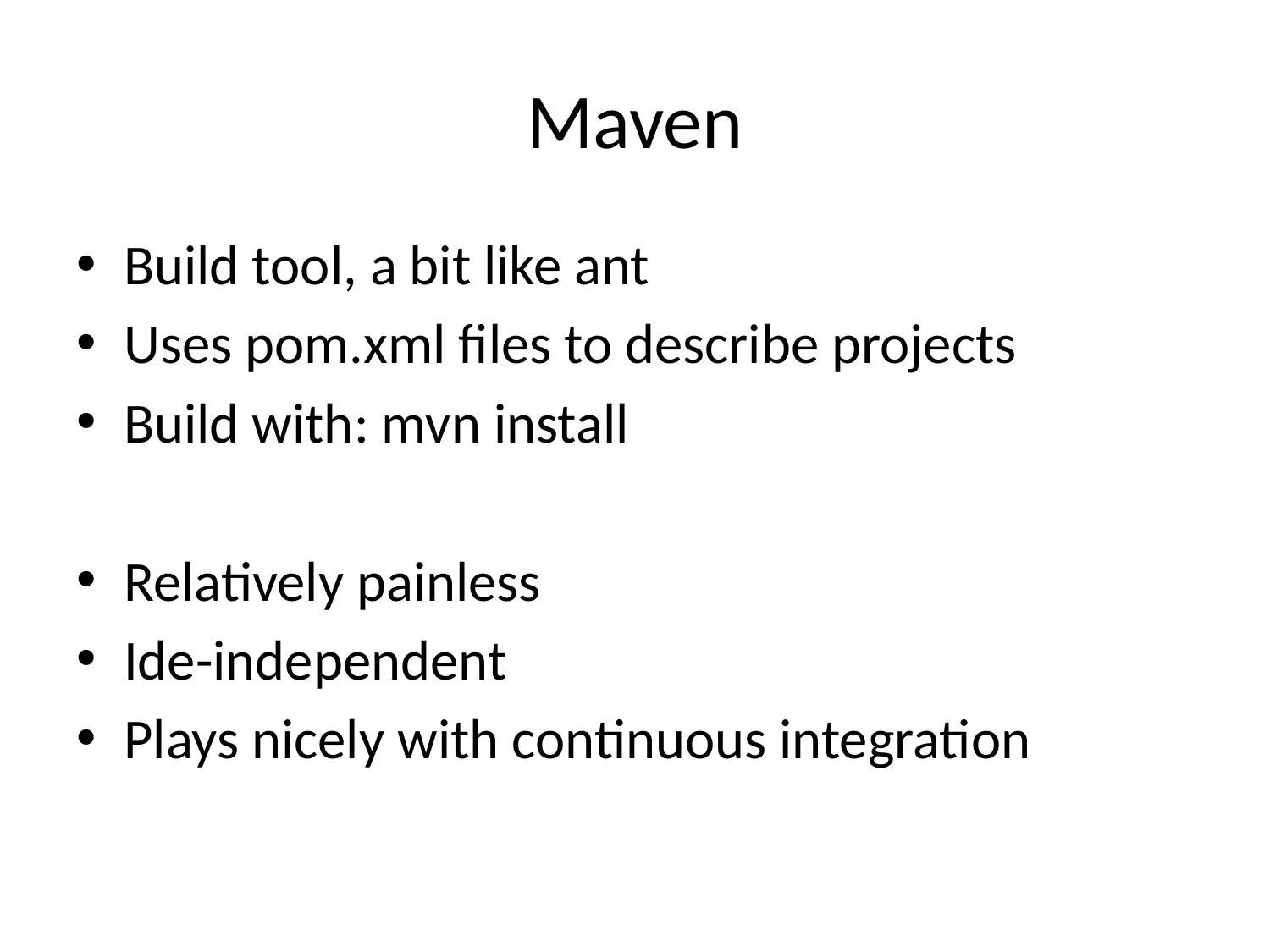

# Maven
Build tool, a bit like ant
Uses pom.xml files to describe projects
Build with: mvn install

Relatively painless
Ide-independent
Plays nicely with continuous integration